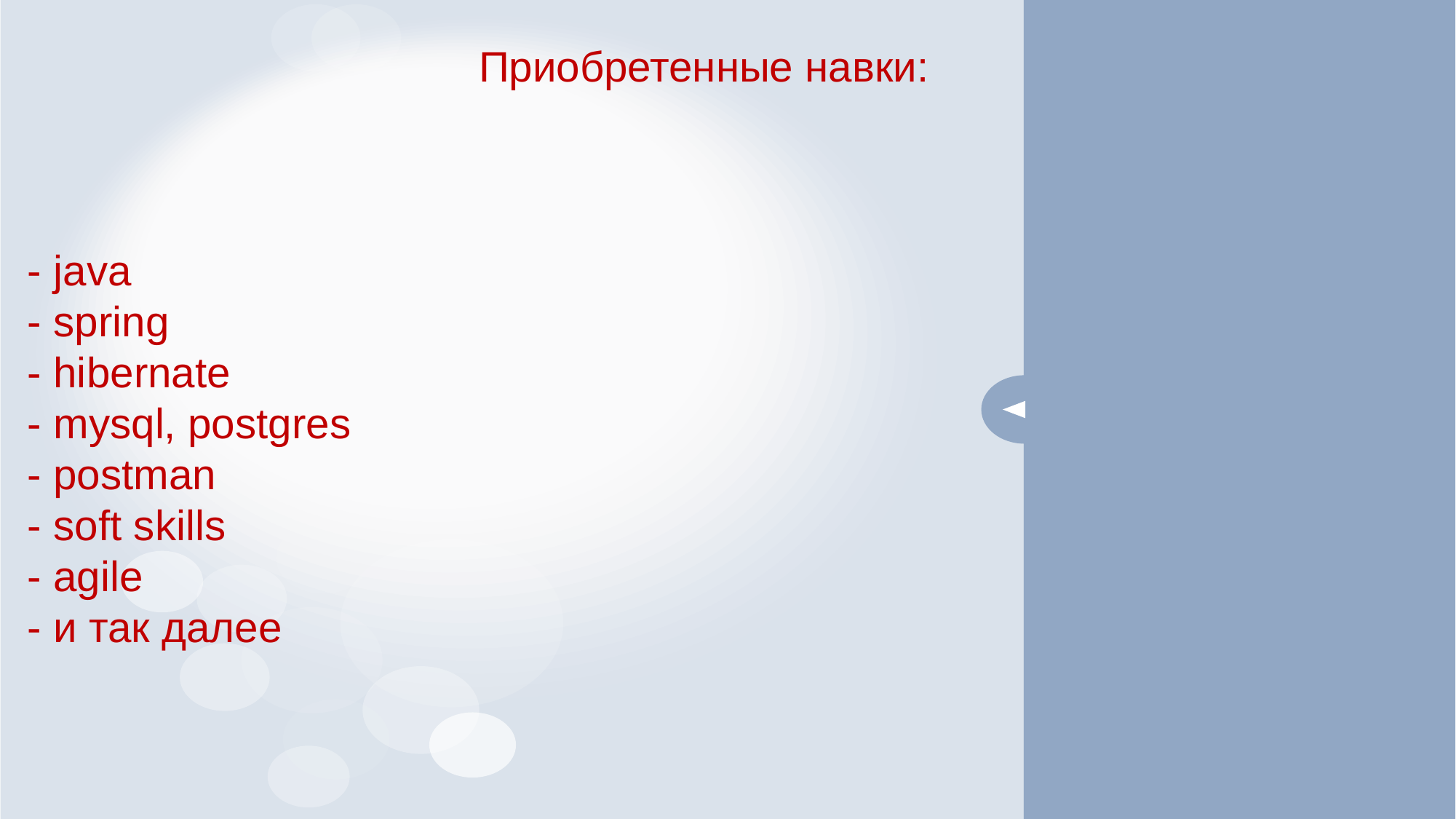

Приобретенные навки:

- java
- spring
- hibernate
- mysql, postgres
- postman
- soft skills
- agile
- и так далее